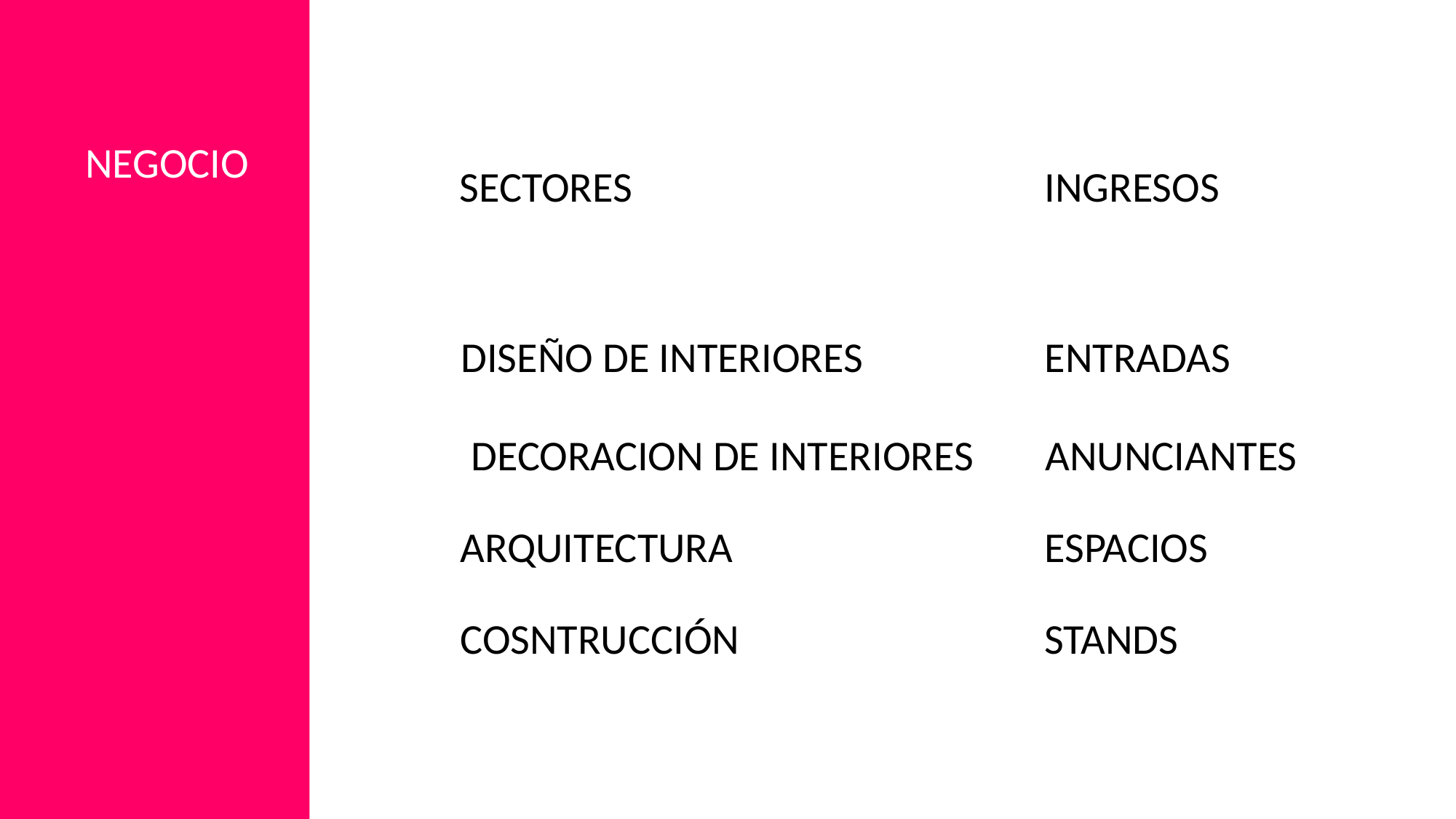

NEGOCIO
SECTORES
INGRESOS
DISEÑO DE INTERIORES
ENTRADAS
DECORACION DE INTERIORES
ANUNCIANTES
ARQUITECTURA
ESPACIOS
COSNTRUCCIÓN
STANDS